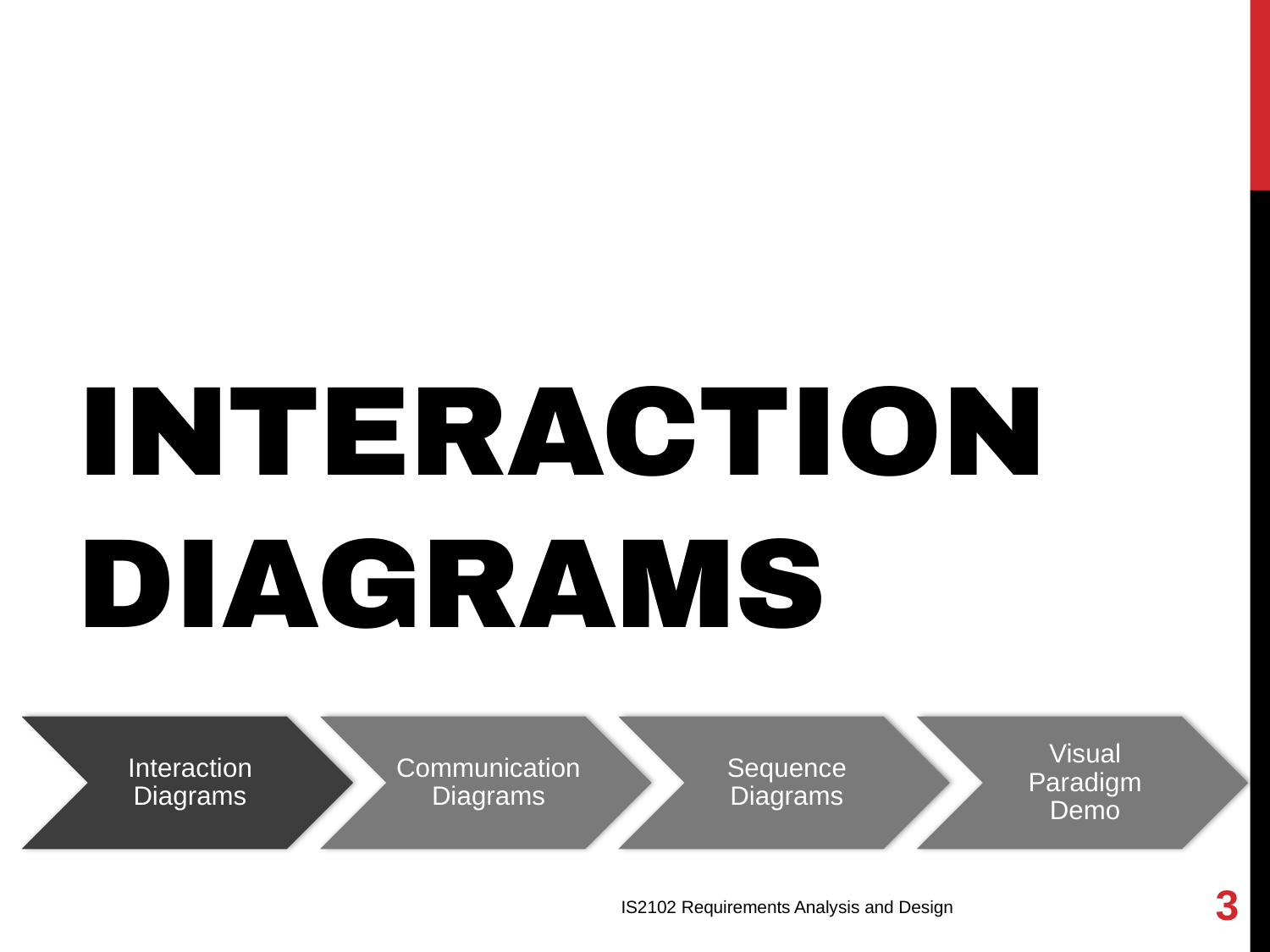

# Interaction Diagrams
Interaction Diagrams
Communication Diagrams
Sequence Diagrams
Visual Paradigm Demo
3
IS2102 Requirements Analysis and Design